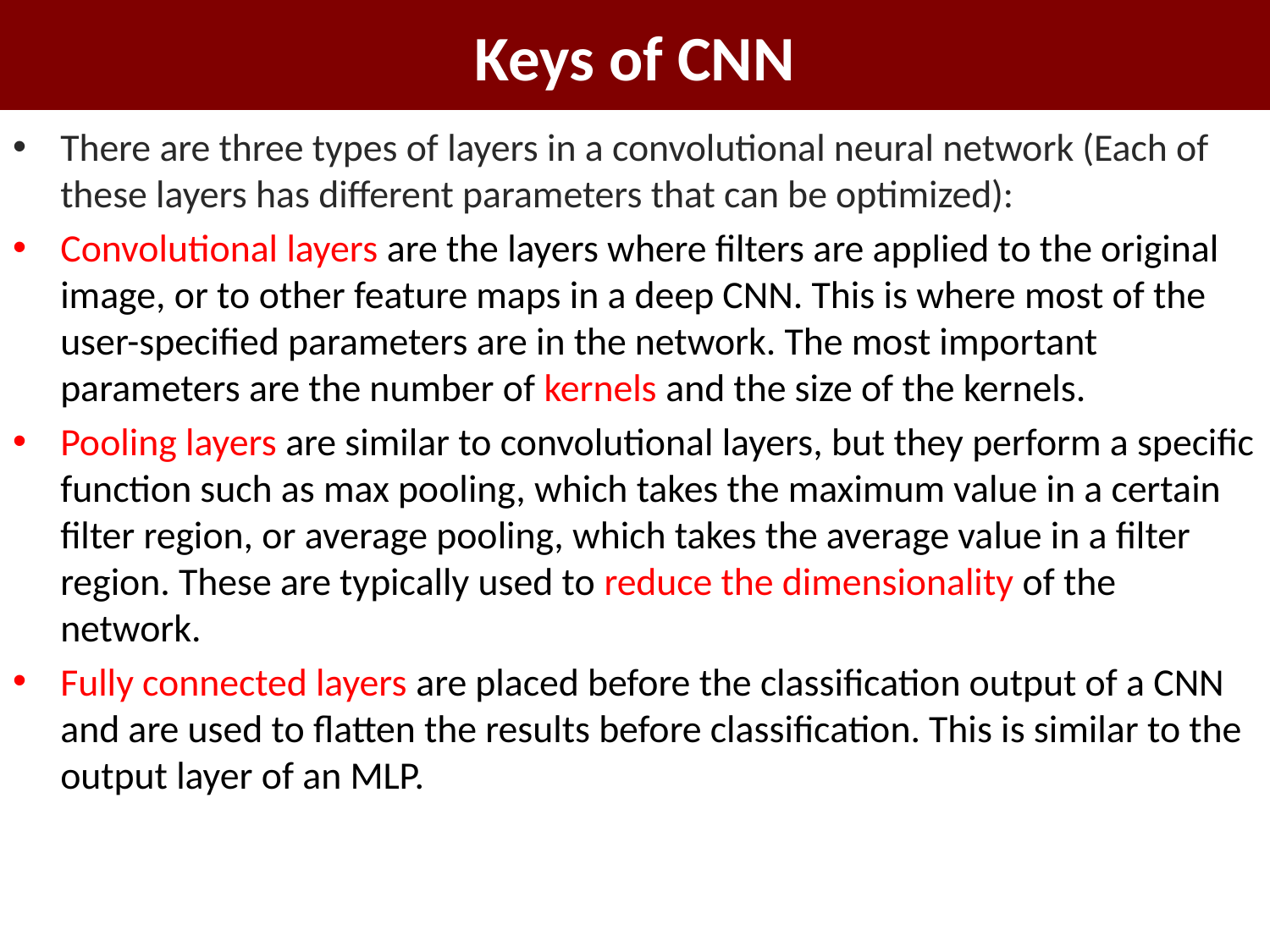

# Keys of CNN
There are three types of layers in a convolutional neural network (Each of these layers has different parameters that can be optimized):
Convolutional layers are the layers where filters are applied to the original image, or to other feature maps in a deep CNN. This is where most of the user-specified parameters are in the network. The most important parameters are the number of kernels and the size of the kernels.
Pooling layers are similar to convolutional layers, but they perform a specific function such as max pooling, which takes the maximum value in a certain filter region, or average pooling, which takes the average value in a filter region. These are typically used to reduce the dimensionality of the network.
Fully connected layers are placed before the classification output of a CNN and are used to flatten the results before classification. This is similar to the output layer of an MLP.